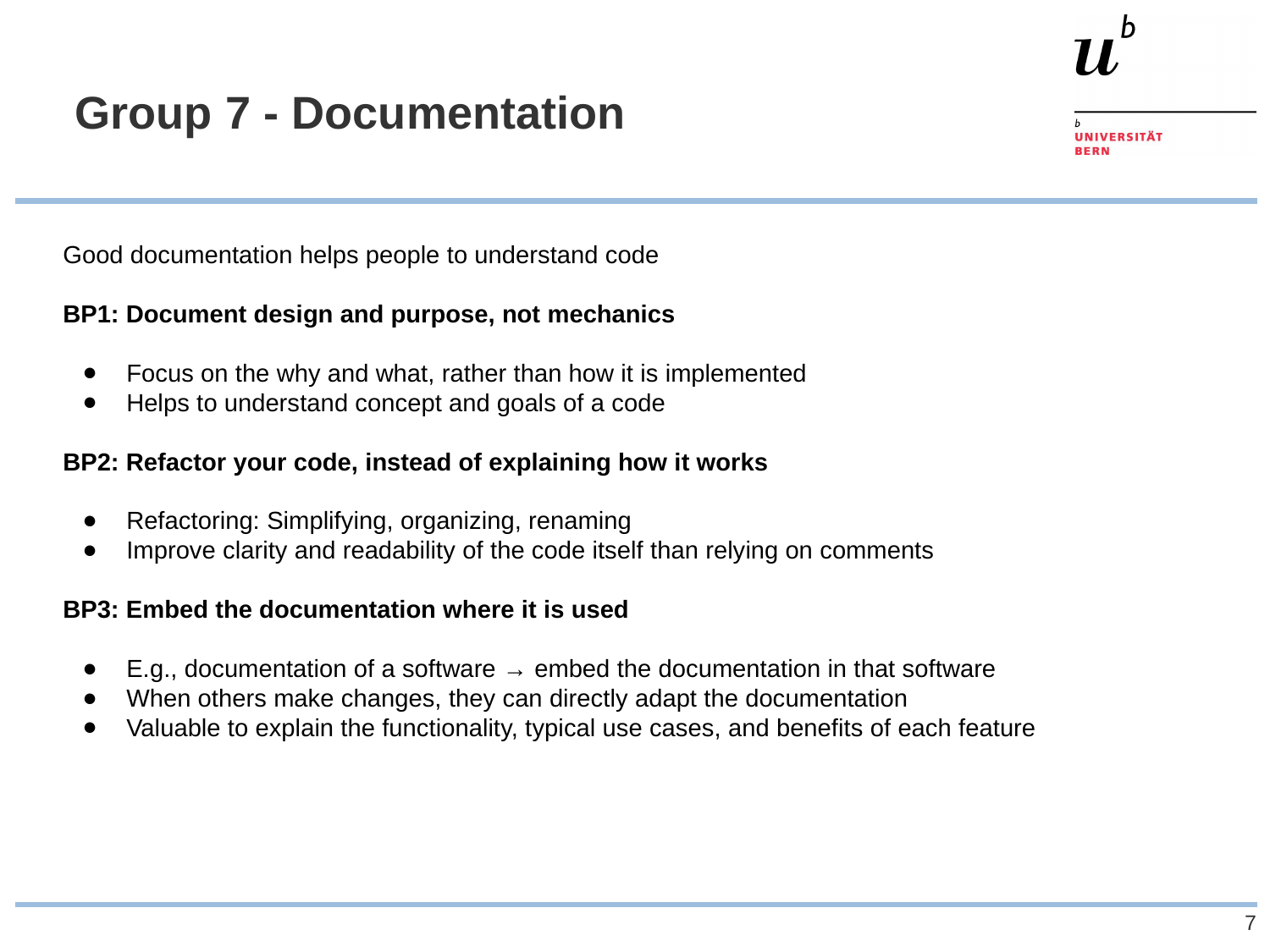

# Group 7 - Documentation

Good documentation helps people to understand code

BP1: Document design and purpose, not mechanics

Focus on the why and what, rather than how it is implemented
Helps to understand concept and goals of a code

BP2: Refactor your code, instead of explaining how it works

Refactoring: Simplifying, organizing, renaming
Improve clarity and readability of the code itself than relying on comments

BP3: Embed the documentation where it is used

E.g., documentation of a software → embed the documentation in that software
When others make changes, they can directly adapt the documentation
Valuable to explain the functionality, typical use cases, and benefits of each feature

7